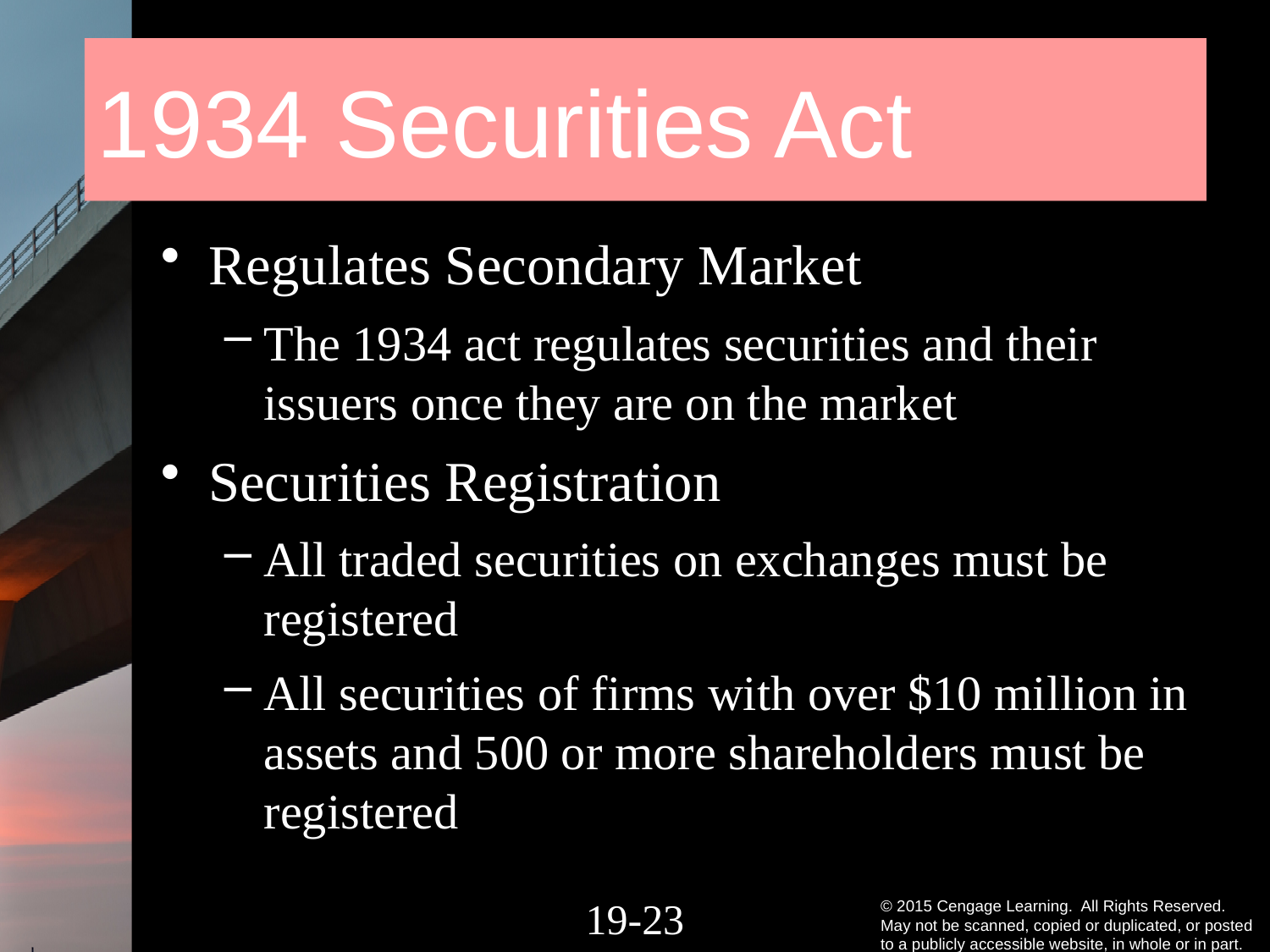

# 1934 Securities Act
Regulates Secondary Market
The 1934 act regulates securities and their issuers once they are on the market
Securities Registration
All traded securities on exchanges must be registered
All securities of firms with over $10 million in assets and 500 or more shareholders must be registered
19-23